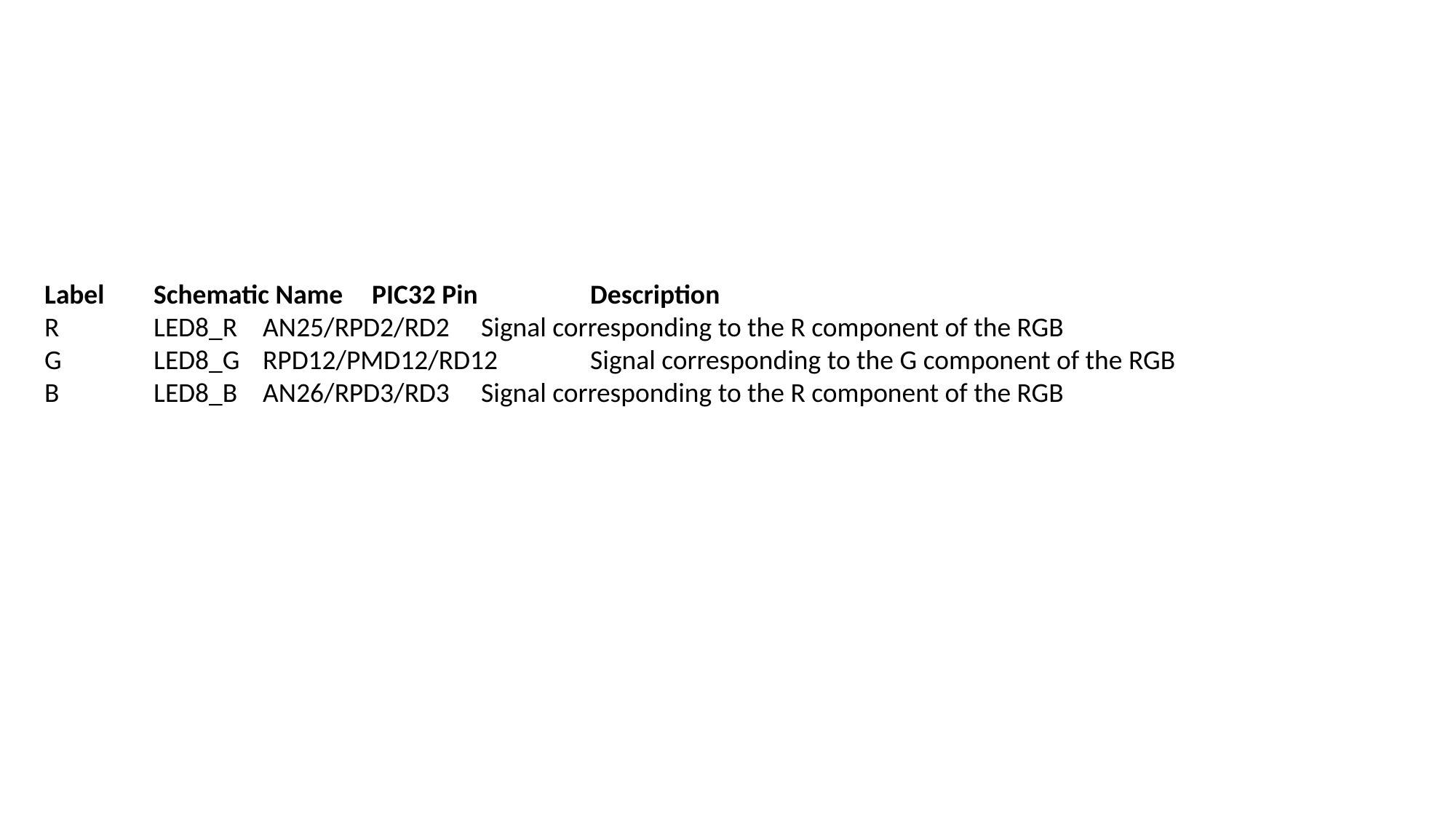

Label 	Schematic Name 	PIC32 Pin 	Description
R 	LED8_R 	AN25/RPD2/RD2 	Signal corresponding to the R component of the RGB
G 	LED8_G 	RPD12/PMD12/RD12 	Signal corresponding to the G component of the RGB
B 	LED8_B 	AN26/RPD3/RD3 	Signal corresponding to the R component of the RGB